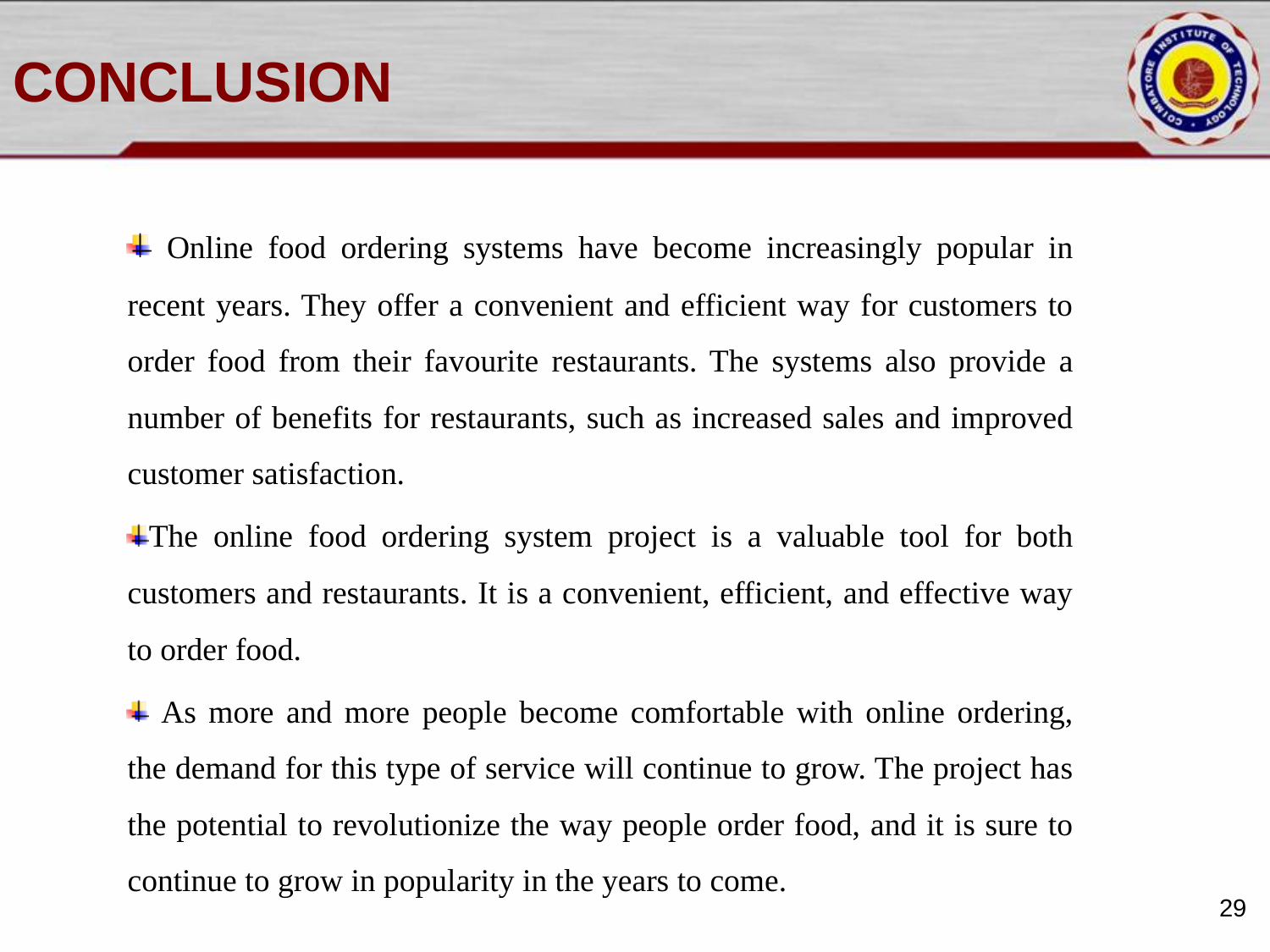

# CONCLUSION
 Online food ordering systems have become increasingly popular in recent years. They offer a convenient and efficient way for customers to order food from their favourite restaurants. The systems also provide a number of benefits for restaurants, such as increased sales and improved customer satisfaction.
The online food ordering system project is a valuable tool for both customers and restaurants. It is a convenient, efficient, and effective way to order food.
 As more and more people become comfortable with online ordering, the demand for this type of service will continue to grow. The project has the potential to revolutionize the way people order food, and it is sure to continue to grow in popularity in the years to come.
29